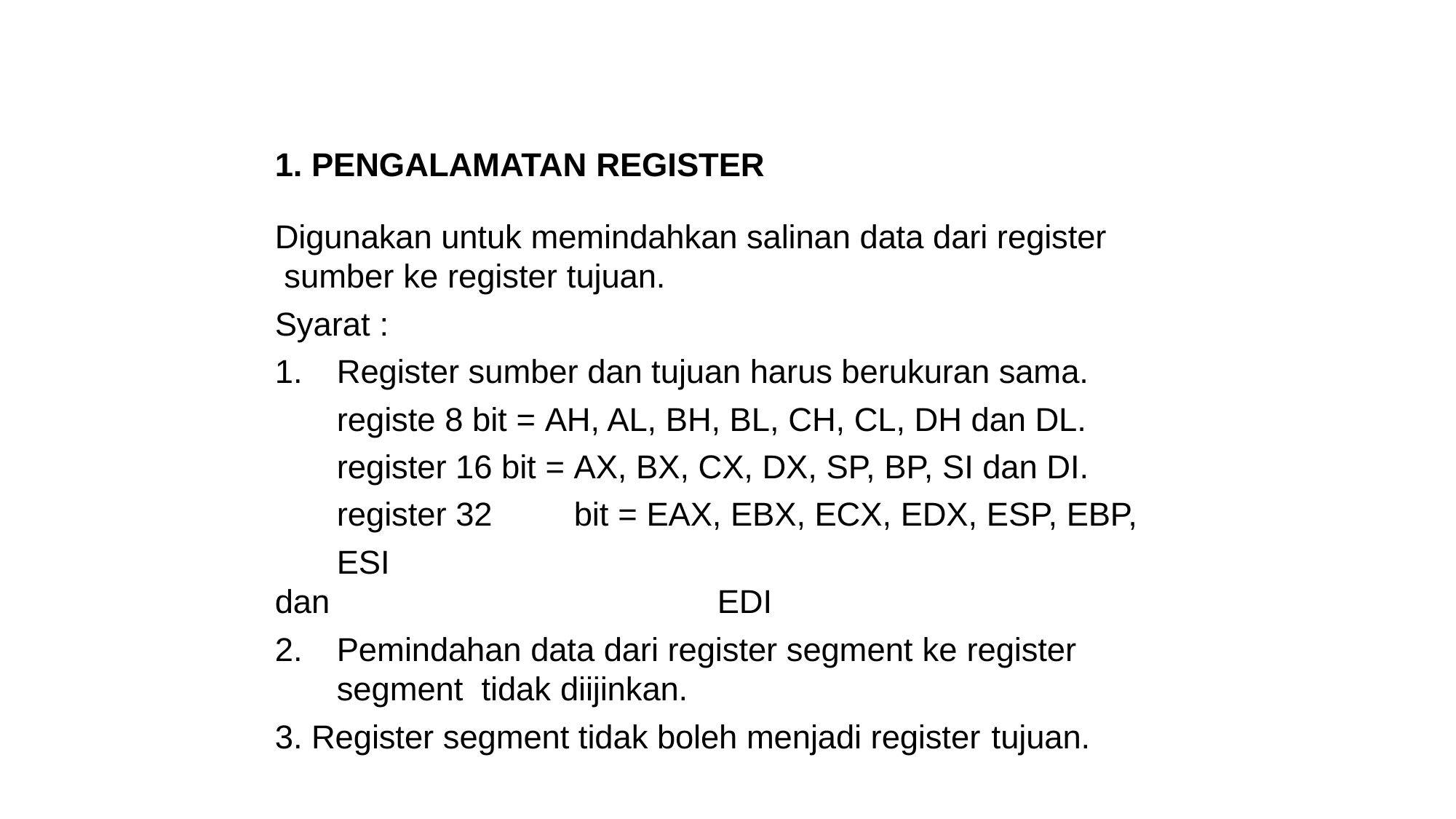

1. PENGALAMATAN REGISTER
Digunakan untuk memindahkan salinan data dari register  sumber ke register tujuan.
Syarat :
Register sumber dan tujuan harus berukuran sama.  registe 8 bit = AH, AL, BH, BL, CH, CL, DH dan DL.  register 16 bit = AX, BX, CX, DX, SP, BP, SI dan DI.  register 32	bit = EAX, EBX, ECX, EDX, ESP, EBP, ESI
dan	EDI
Pemindahan data dari register segment ke register segment  tidak diijinkan.
Register segment tidak boleh menjadi register tujuan.